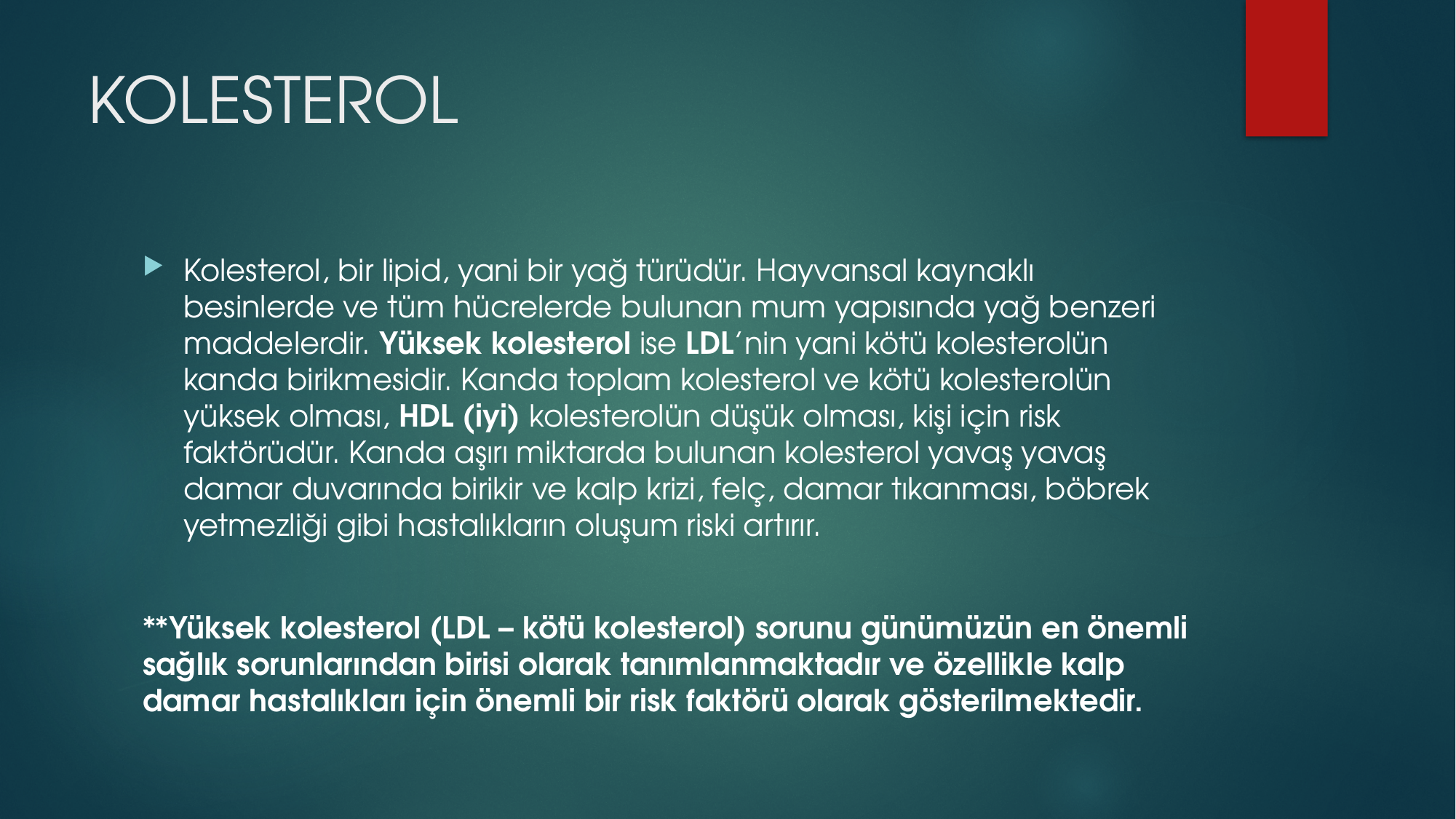

# KOLESTEROL
Kolesterol, bir lipid, yani bir yağ türüdür. Hayvansal kaynaklı besinlerde ve tüm hücrelerde bulunan mum yapısında yağ benzeri maddelerdir. Yüksek kolesterol ise LDL’nin yani kötü kolesterolün kanda birikmesidir. Kanda toplam kolesterol ve kötü kolesterolün yüksek olması, HDL (iyi) kolesterolün düşük olması, kişi için risk faktörüdür. Kanda aşırı miktarda bulunan kolesterol yavaş yavaş damar duvarında birikir ve kalp krizi, felç, damar tıkanması, böbrek yetmezliği gibi hastalıkların oluşum riski artırır.

**Yüksek kolesterol (LDL – kötü kolesterol) sorunu günümüzün en önemli sağlık sorunlarından birisi olarak tanımlanmaktadır ve özellikle kalp damar hastalıkları için önemli bir risk faktörü olarak gösterilmektedir.